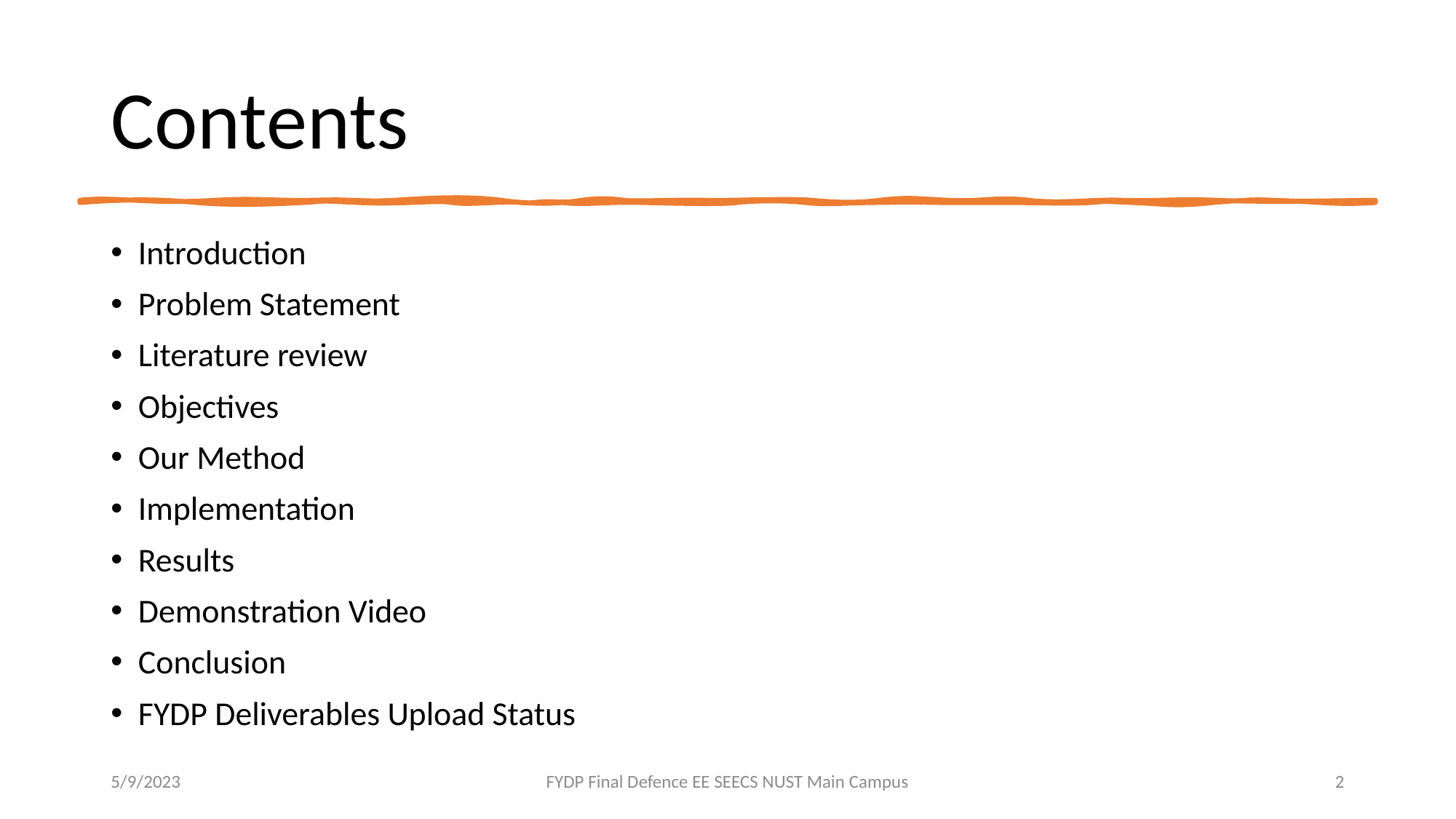

# Contents

Introduction
Problem Statement
Literature review
Objectives
Our Method
Implementation
Results
Demonstration Video
Conclusion
FYDP Deliverables Upload Status
5/9/2023
FYDP Final Defence EE SEECS NUST Main Campus
2